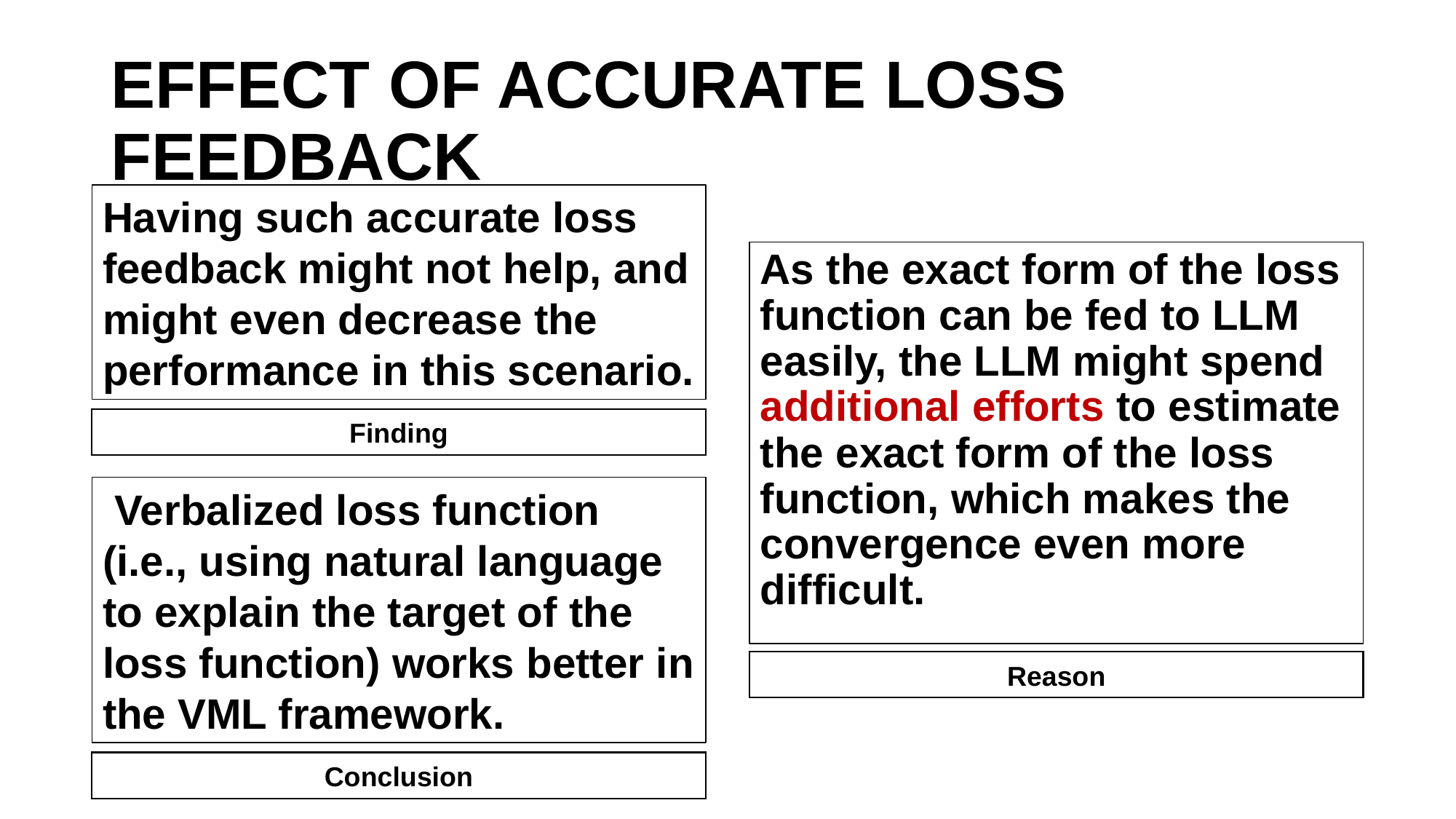

# EFFECT OF ACCURATE LOSS FEEDBACK
Having such accurate loss feedback might not help, and might even decrease the performance in this scenario.
As the exact form of the loss function can be fed to LLM easily, the LLM might spend additional efforts to estimate the exact form of the loss function, which makes the convergence even more difficult.
Finding
 Verbalized loss function (i.e., using natural language to explain the target of the loss function) works better in the VML framework.
Reason
Conclusion